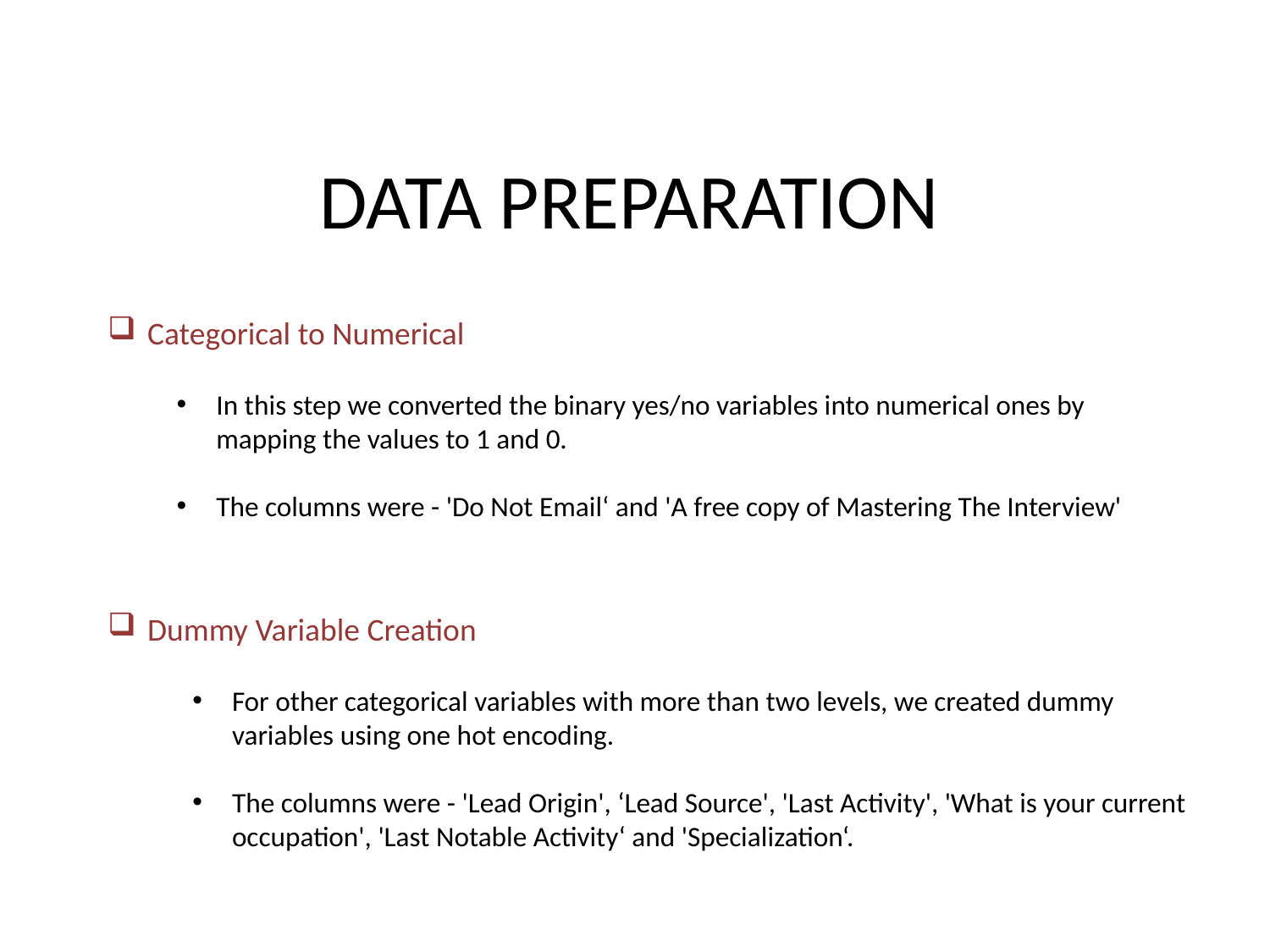

# DATA PREPARATION
Categorical to Numerical
In this step we converted the binary yes/no variables into numerical ones by mapping the values to 1 and 0.

The columns were - 'Do Not Email‘ and 'A free copy of Mastering The Interview'
Dummy Variable Creation
For other categorical variables with more than two levels, we created dummy variables using one hot encoding.

The columns were - 'Lead Origin', ‘Lead Source', 'Last Activity', 'What is your current occupation', 'Last Notable Activity‘ and 'Specialization‘.